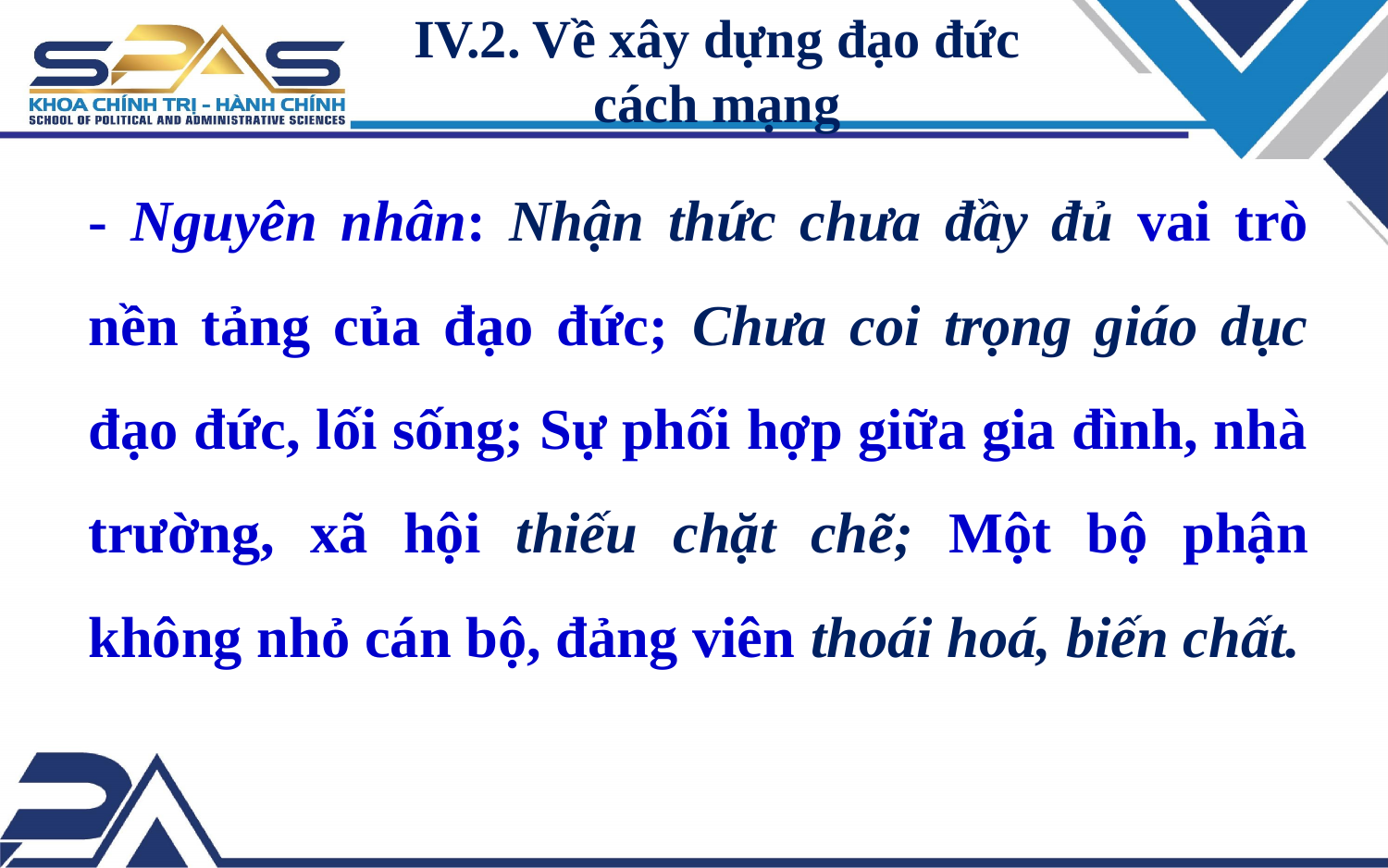

IV.2. Về xây dựng đạo đức
cách mạng
- Nguyên nhân: Nhận thức chưa đầy đủ vai trò nền tảng của đạo đức; Chưa coi trọng giáo dục đạo đức, lối sống; Sự phối hợp giữa gia đình, nhà trường, xã hội thiếu chặt chẽ; Một bộ phận không nhỏ cán bộ, đảng viên thoái hoá, biến chất.